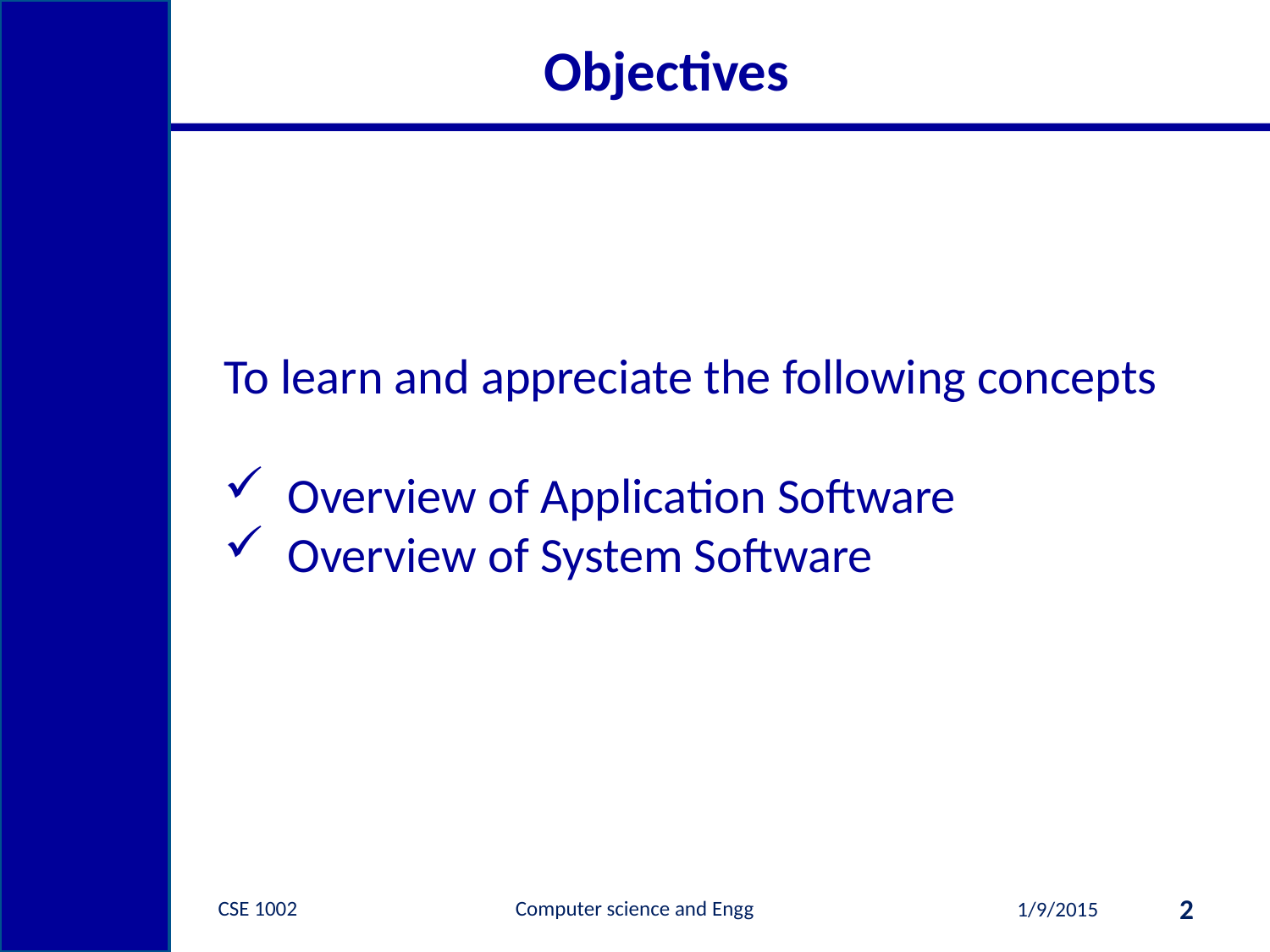

# Objectives

To learn and appreciate the following concepts

Overview of Application Software
Overview of System Software
CSE 1002                                             Computer science and Engg
2
1/9/2015